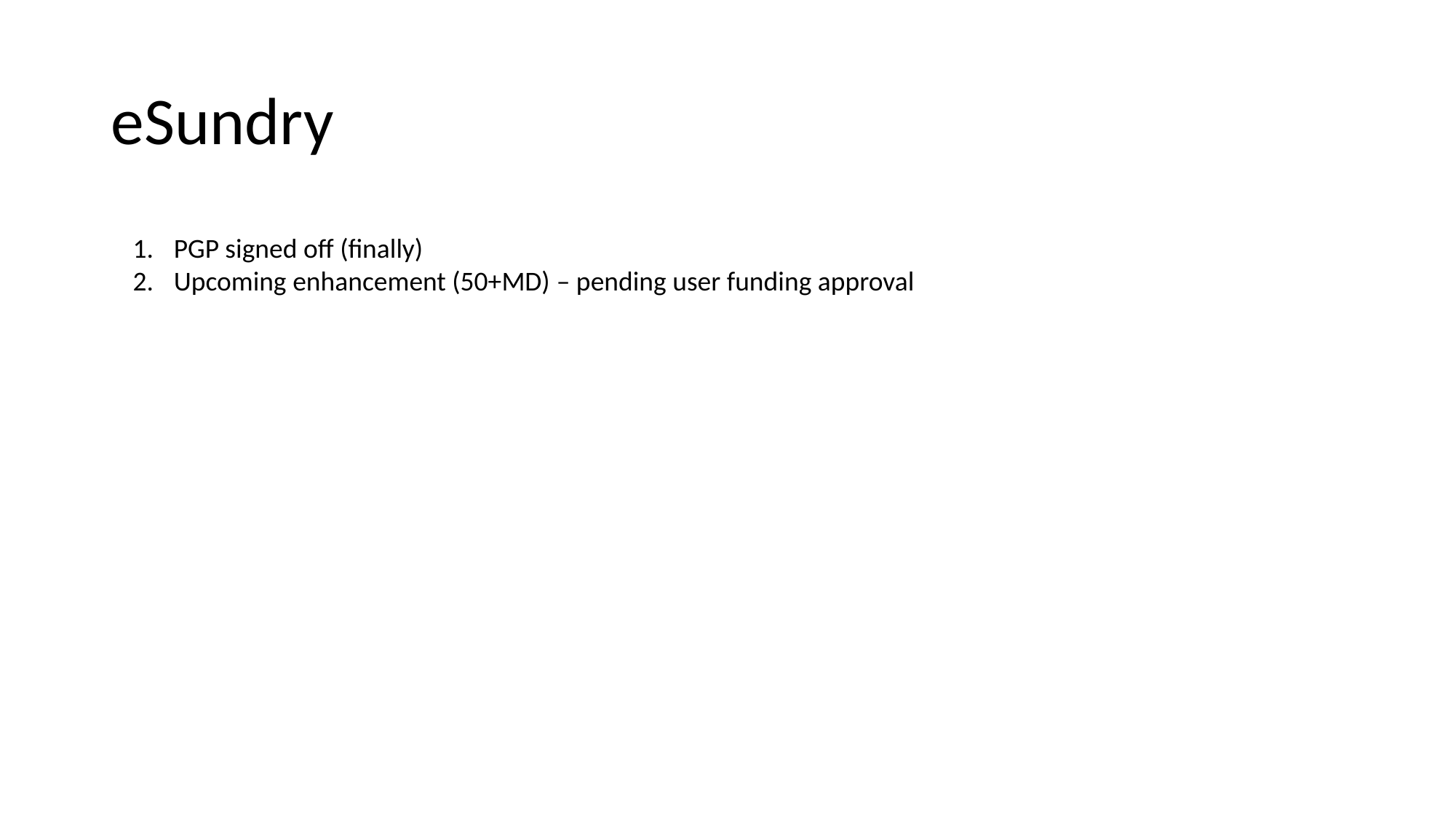

# eSundry
PGP signed off (finally)
Upcoming enhancement (50+MD) – pending user funding approval